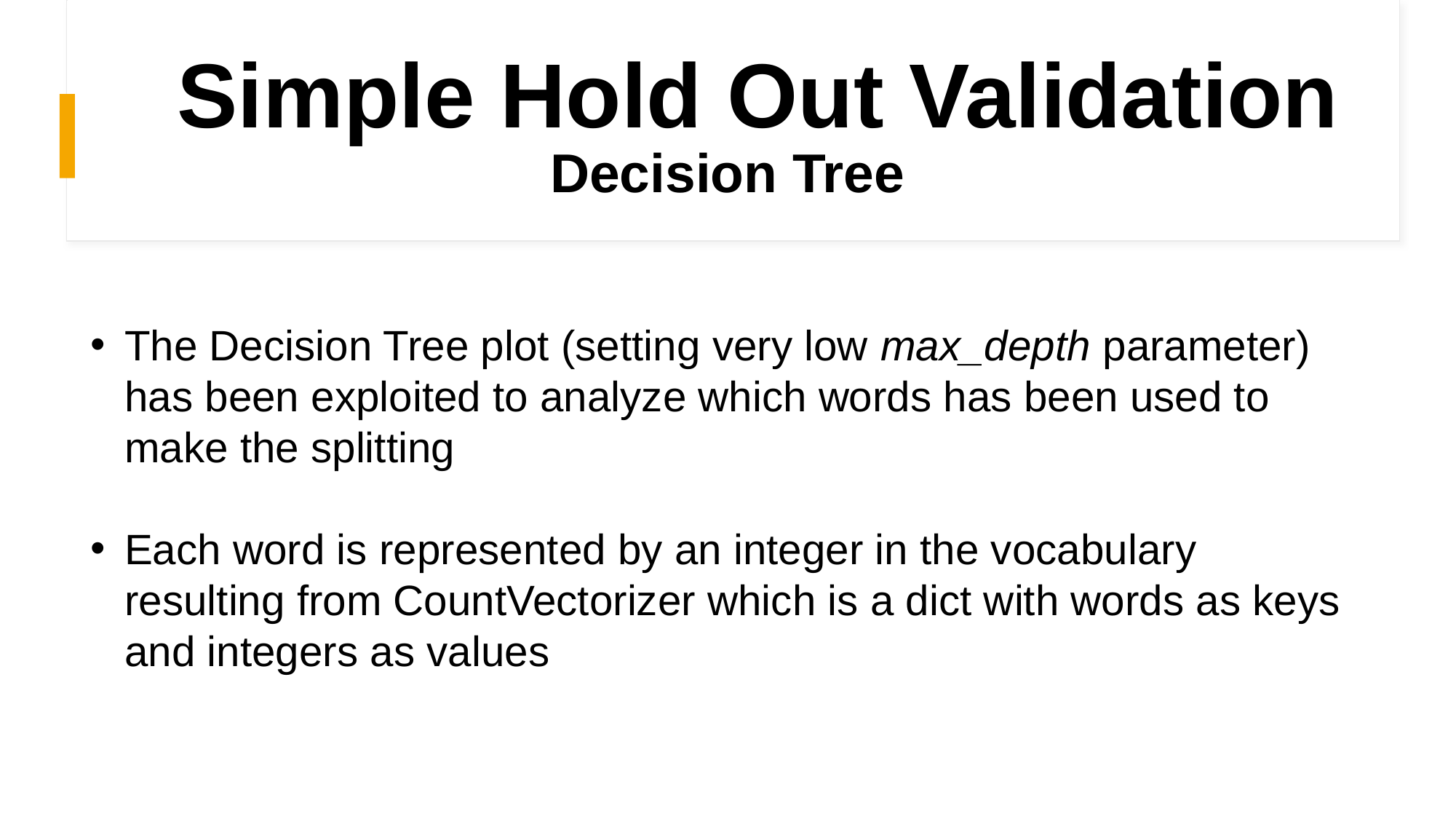

Simple Hold Out Validation
Decision Tree
The Decision Tree plot (setting very low max_depth parameter) has been exploited to analyze which words has been used to make the splitting

Each word is represented by an integer in the vocabulary resulting from CountVectorizer which is a dict with words as keys and integers as values